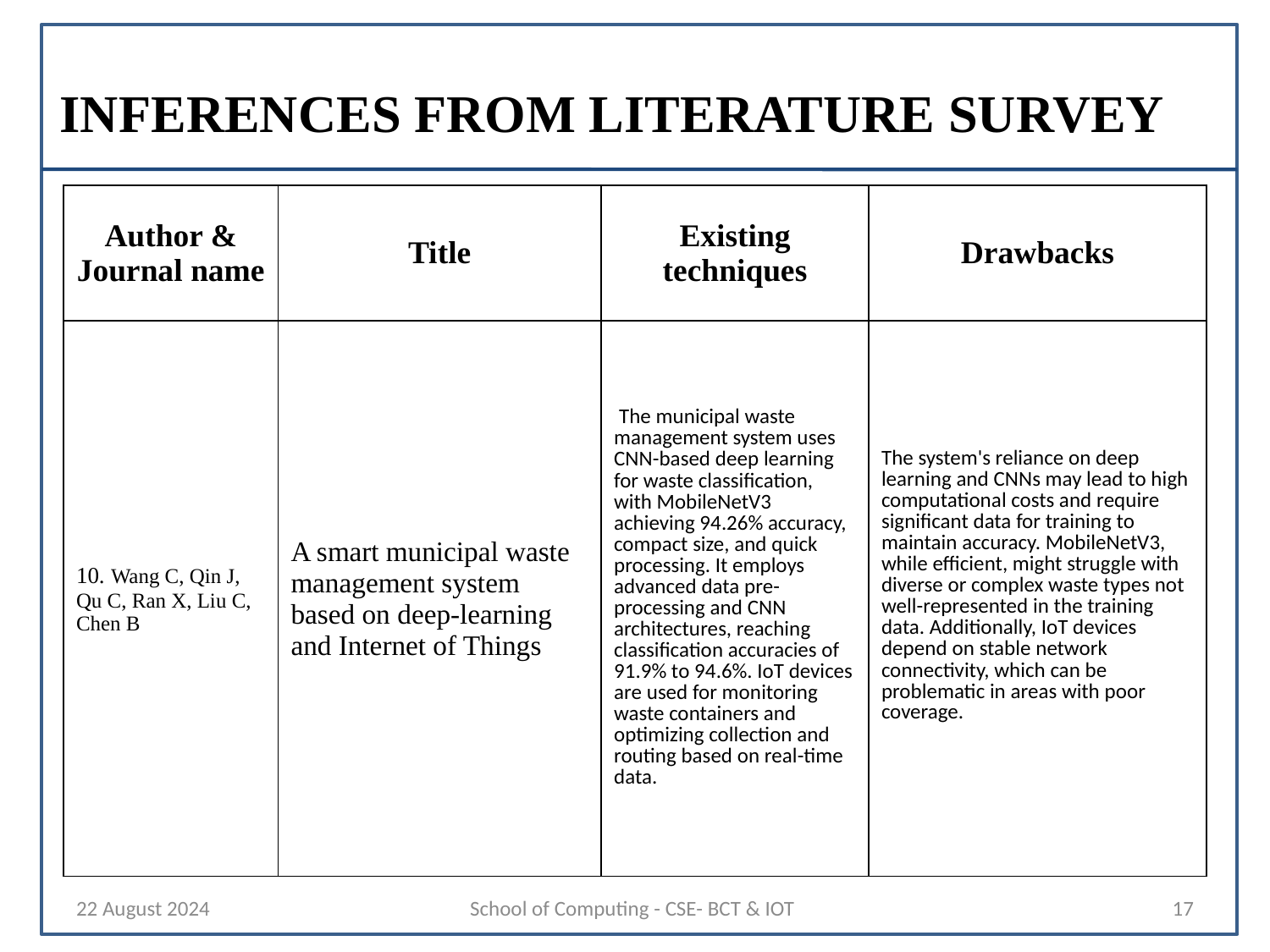

# INFERENCES FROM LITERATURE SURVEY
| Author & Journal name | Title | Existing techniques | Drawbacks |
| --- | --- | --- | --- |
| 10. Wang C, Qin J, Qu C, Ran X, Liu C, Chen B | A smart municipal waste management system based on deep-learning and Internet of Things | The municipal waste management system uses CNN-based deep learning for waste classification, with MobileNetV3 achieving 94.26% accuracy, compact size, and quick processing. It employs advanced data pre-processing and CNN architectures, reaching classification accuracies of 91.9% to 94.6%. IoT devices are used for monitoring waste containers and optimizing collection and routing based on real-time data. | The system's reliance on deep learning and CNNs may lead to high computational costs and require significant data for training to maintain accuracy. MobileNetV3, while efficient, might struggle with diverse or complex waste types not well-represented in the training data. Additionally, IoT devices depend on stable network connectivity, which can be problematic in areas with poor coverage. |
22 August 2024
School of Computing - CSE- BCT & IOT
17